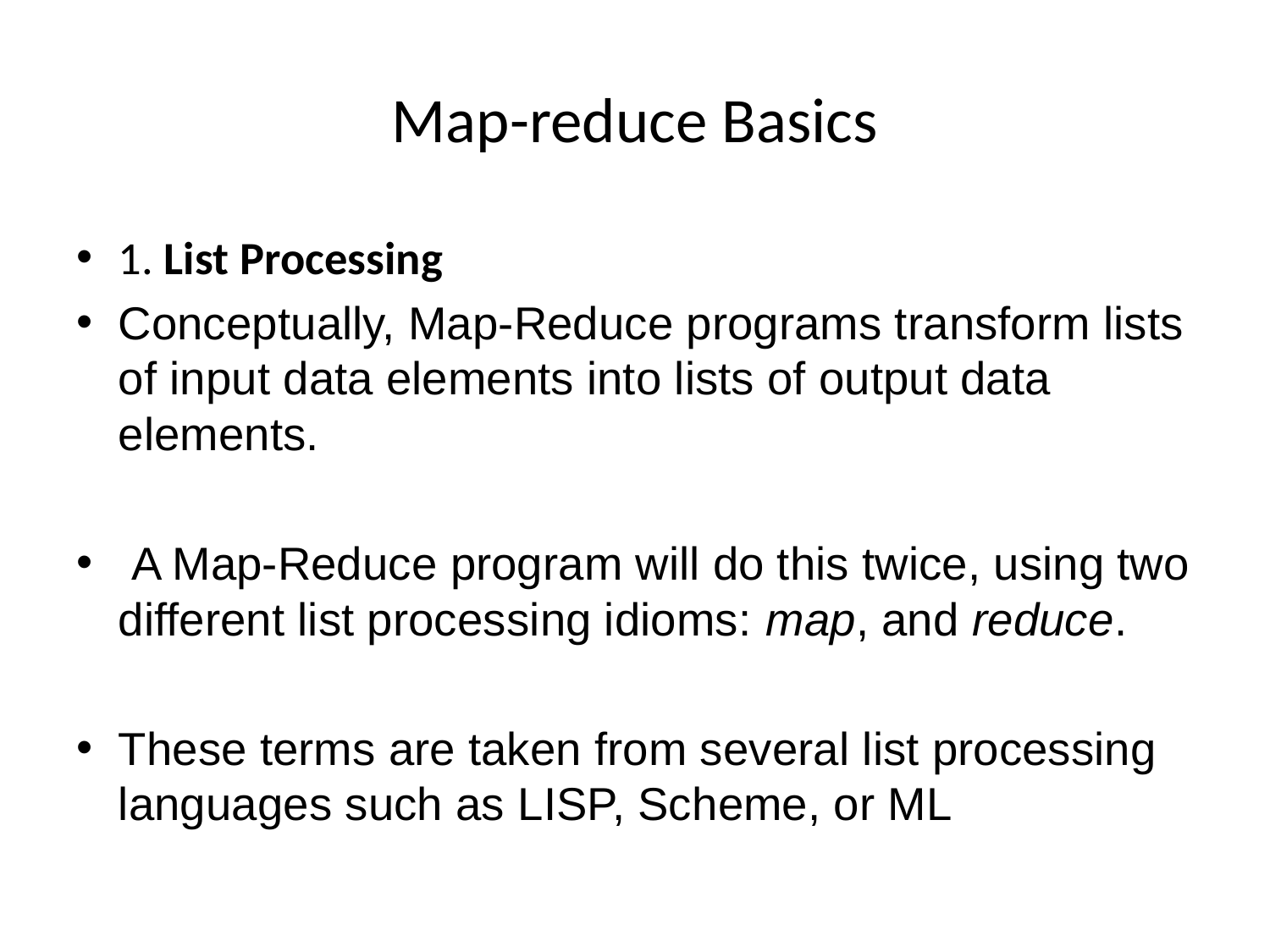

# Map-reduce Basics
1. List Processing
Conceptually, Map-Reduce programs transform lists of input data elements into lists of output data elements.

 A Map-Reduce program will do this twice, using two different list processing idioms: map, and reduce.

These terms are taken from several list processing languages such as LISP, Scheme, or ML